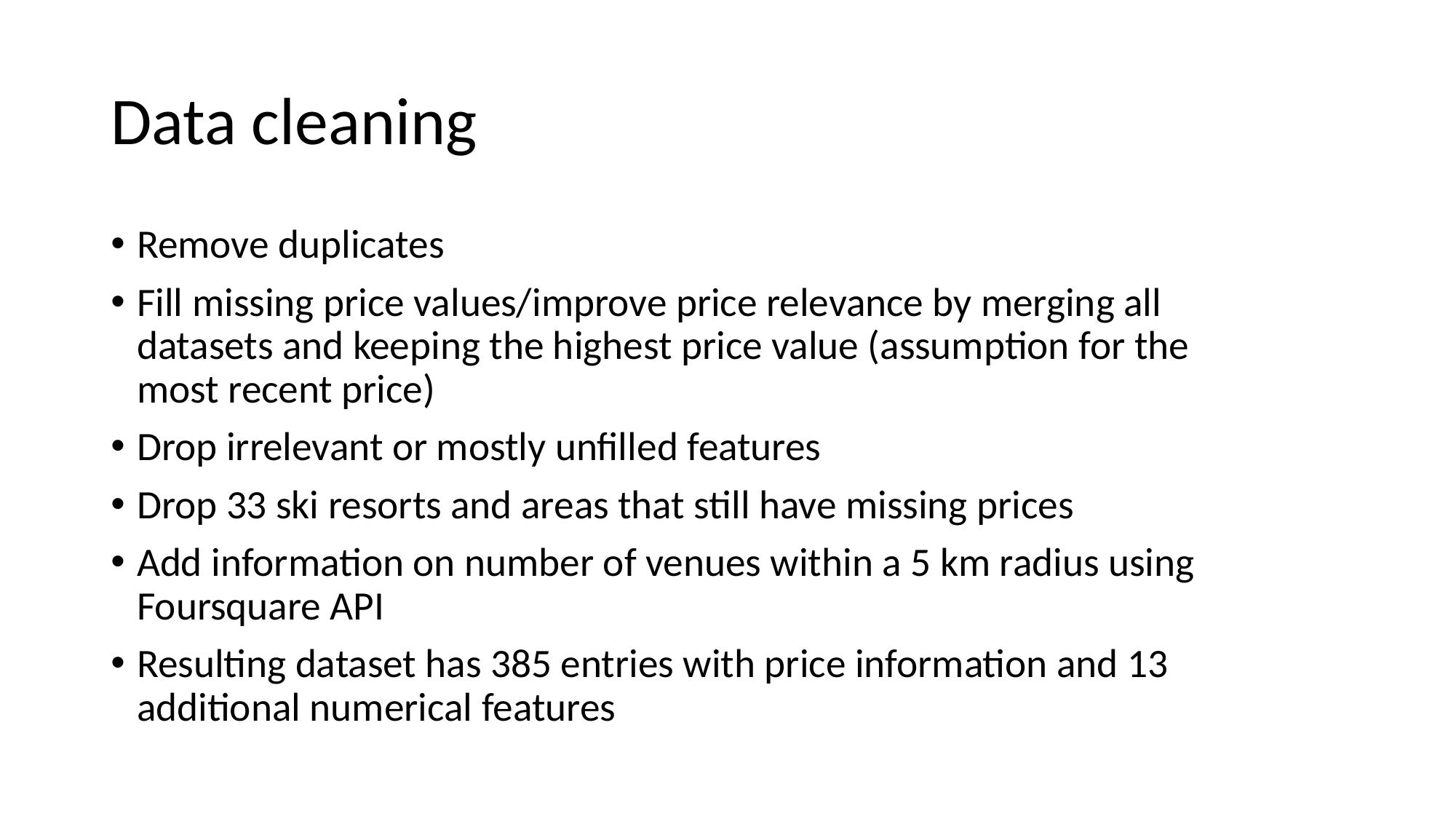

# Data cleaning
Remove duplicates
Fill missing price values/improve price relevance by merging all datasets and keeping the highest price value (assumption for the most recent price)
Drop irrelevant or mostly unfilled features
Drop 33 ski resorts and areas that still have missing prices
Add information on number of venues within a 5 km radius using Foursquare API
Resulting dataset has 385 entries with price information and 13 additional numerical features